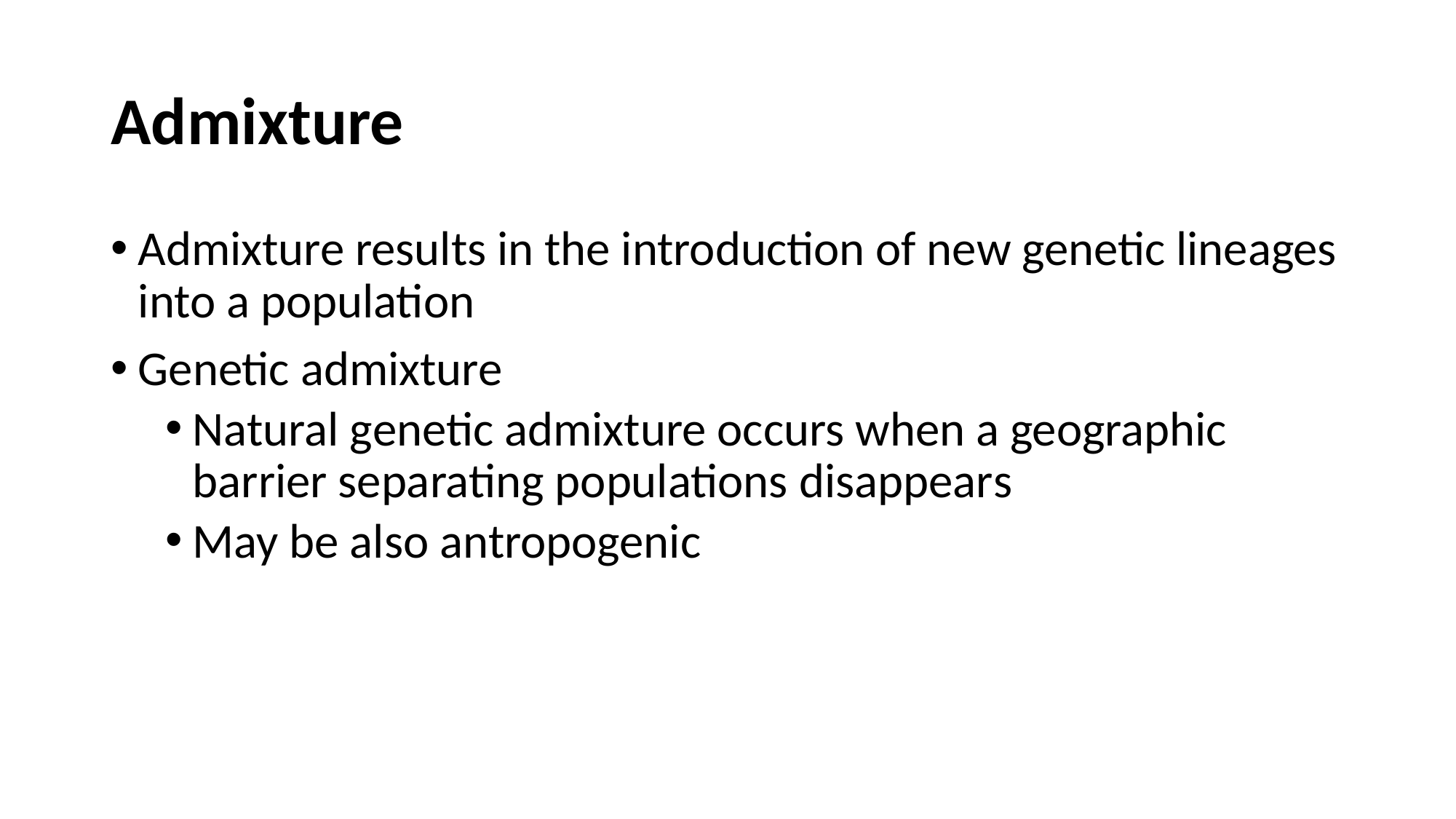

# Admixture
Admixture results in the introduction of new genetic lineages into a population
Genetic admixture
Natural genetic admixture occurs when a geographic barrier separating populations disappears
May be also antropogenic